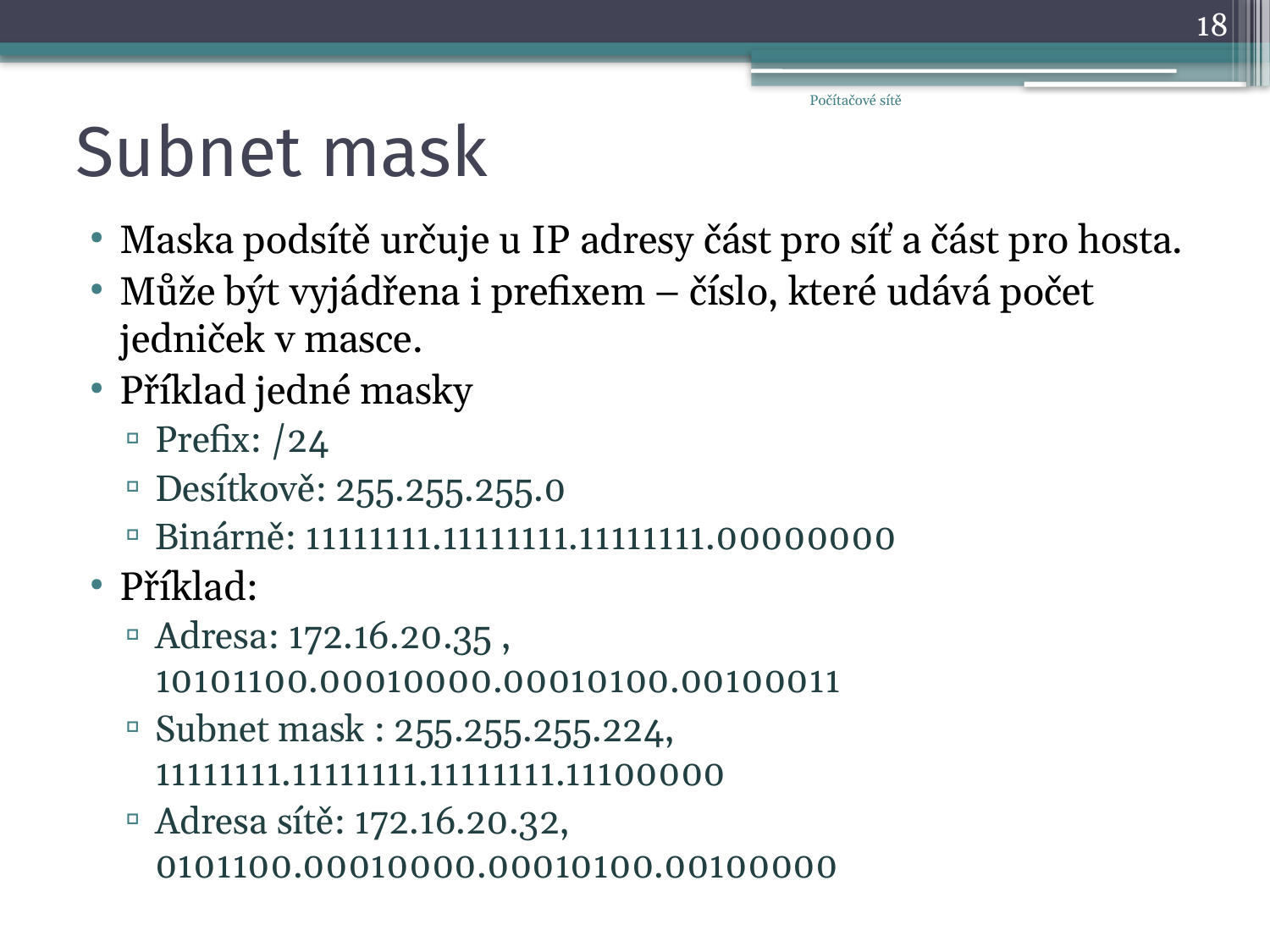

18
Počítačové sítě
# Subnet mask
Maska podsítě určuje u IP adresy část pro síť a část pro hosta.
Může být vyjádřena i prefixem – číslo, které udává počet jedniček v masce.
Příklad jedné masky
Prefix: /24
Desítkově: 255.255.255.0
Binárně: 11111111.11111111.11111111.00000000
Příklad:
Adresa: 172.16.20.35 , 10101100.00010000.00010100.00100011
Subnet mask : 255.255.255.224, 11111111.11111111.11111111.11100000
Adresa sítě: 172.16.20.32, 0101100.00010000.00010100.00100000